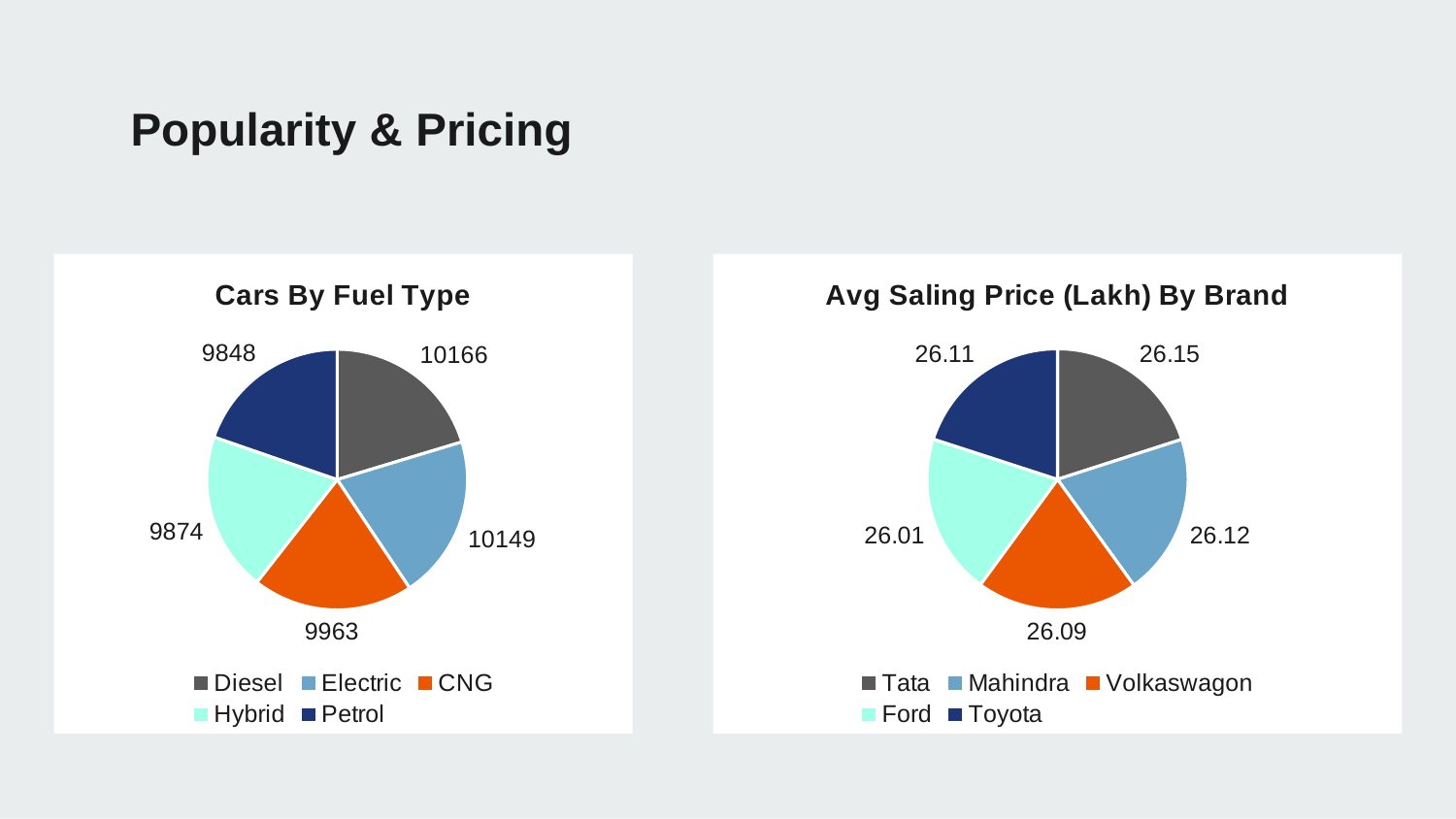

# Popularity & Pricing

### Chart: Cars By Fuel Type

| Category | Sales |
|---|---|
| Diesel | 10166.0 |
| Electric | 10149.0 |
| CNG | 9963.0 |
| Hybrid | 9874.0 |
| Petrol | 9848.0 |

### Chart: Avg Saling Price (Lakh) By Brand

| Category | Sales |
|---|---|
| Tata | 26.15 |
| Mahindra | 26.12 |
| Volkaswagon | 26.09 |
| Ford | 26.01 |
| Toyota | 26.11 |